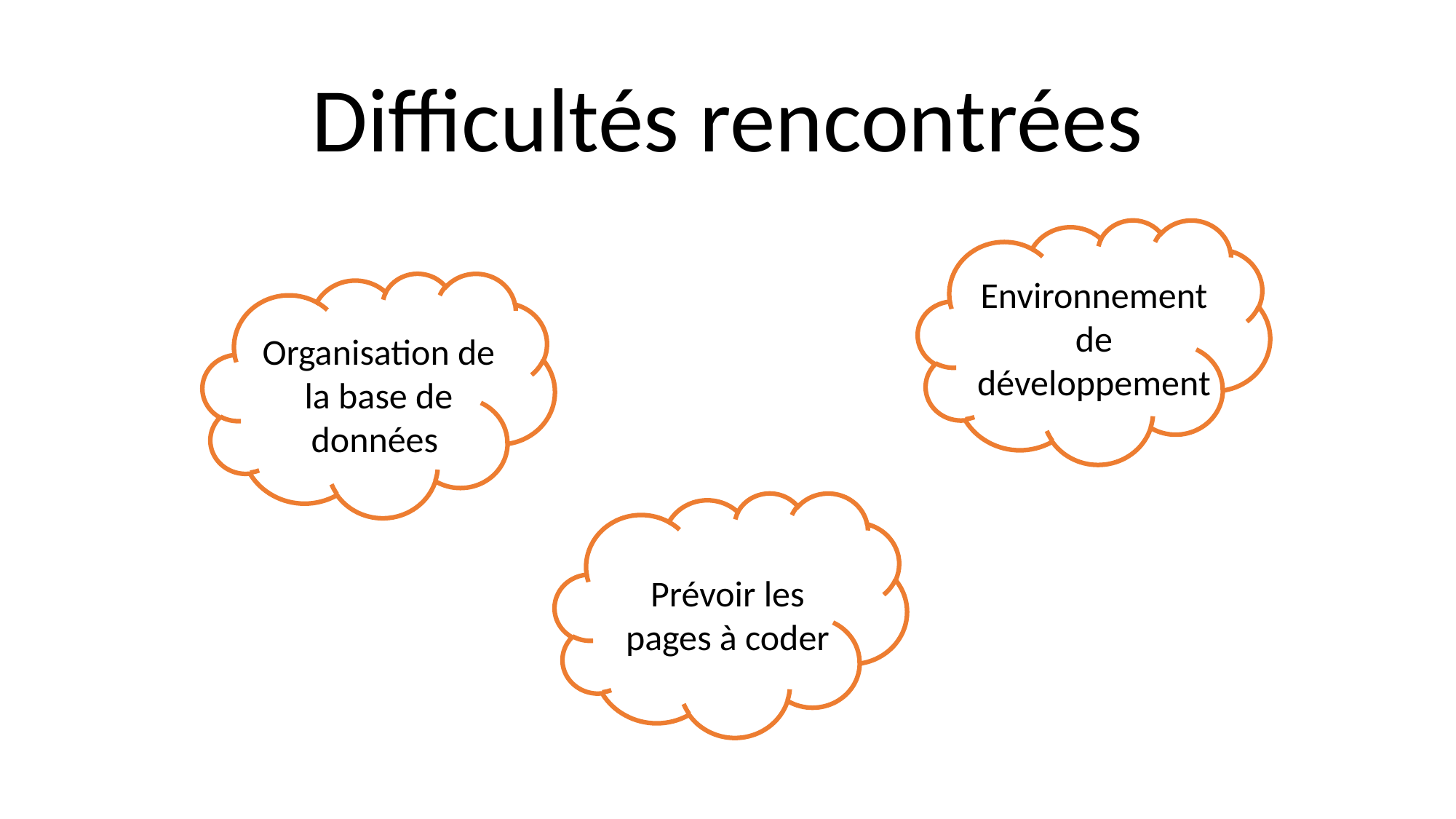

# Difficultés rencontrées

Environnement de développement

Organisation de la base de données

Prévoir les pages à coder